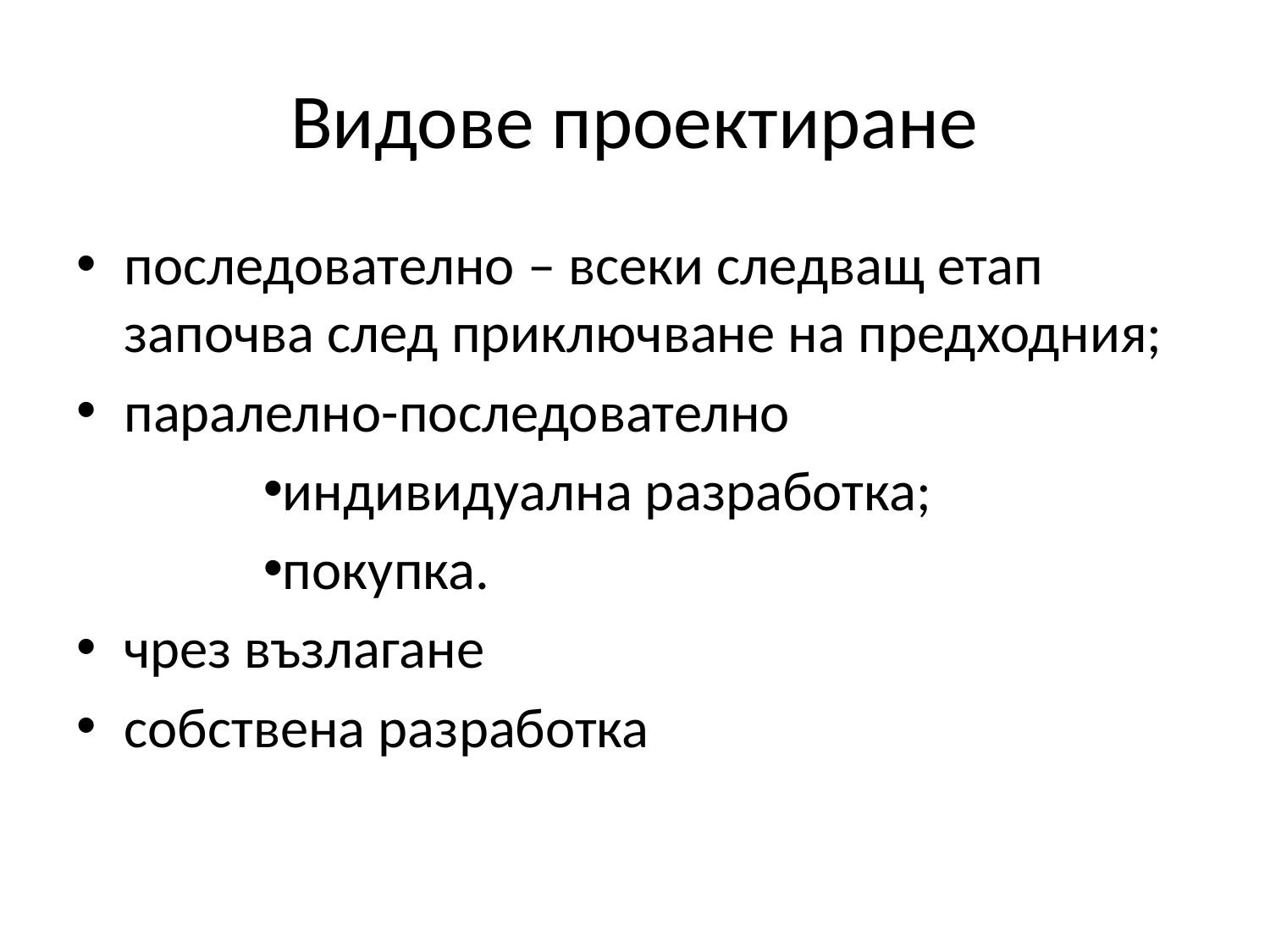

# Видове проектиране
последователно – всеки следващ етап започва след приключване на предходния;
паралелно-последователно
индивидуална разработка;
покупка.
чрез възлагане
собствена разработка